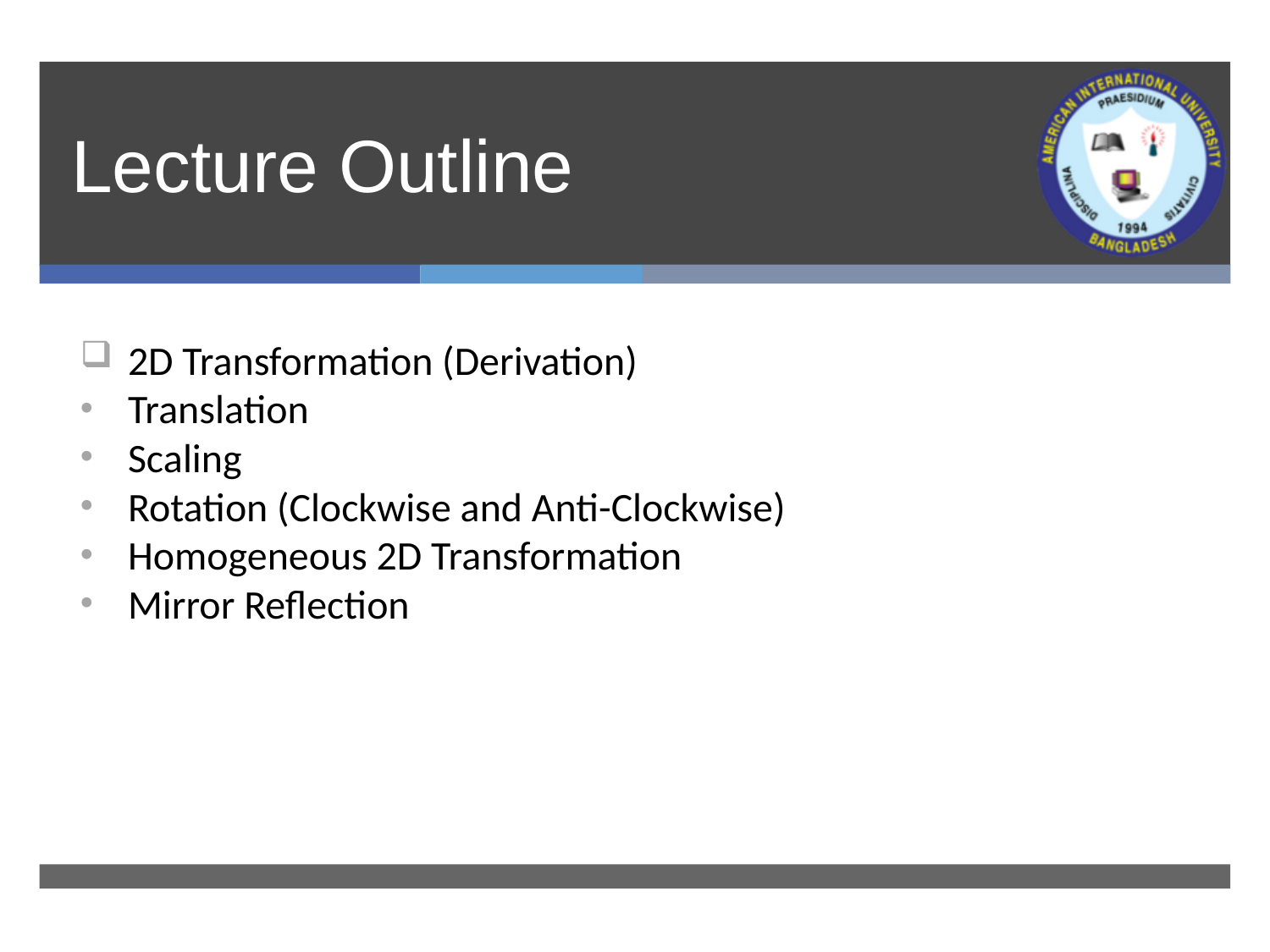

# Lecture Outline
2D Transformation (Derivation)
Translation
Scaling
Rotation (Clockwise and Anti-Clockwise)
Homogeneous 2D Transformation
Mirror Reflection